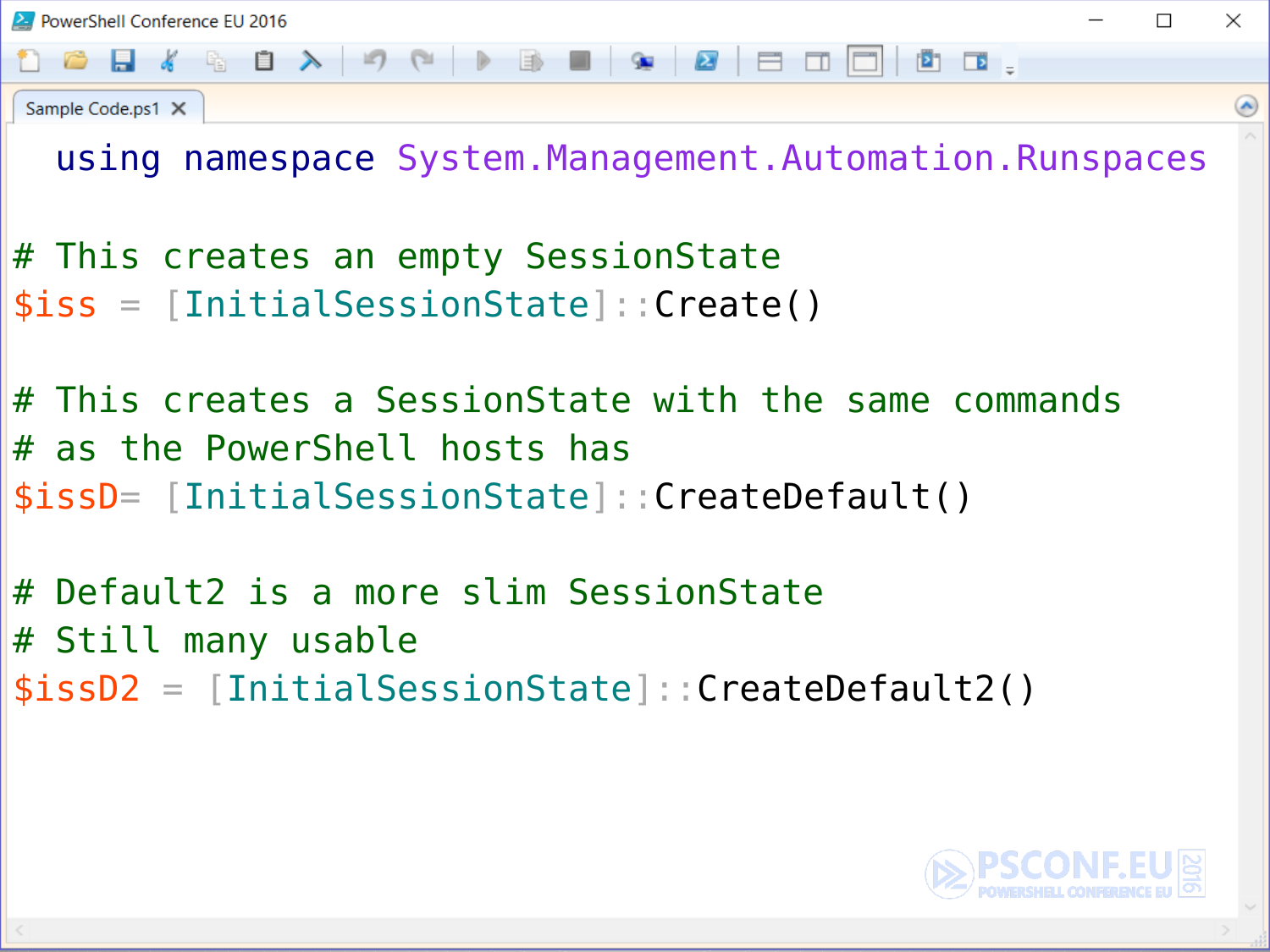

using namespace System.Management.Automation.Runspaces

# This creates an empty SessionState
$iss = [InitialSessionState]::Create()

# This creates a SessionState with the same commands
# as the PowerShell hosts has
$issD= [InitialSessionState]::CreateDefault()

# Default2 is a more slim SessionState
# Still many usable
$issD2 = [InitialSessionState]::CreateDefault2()